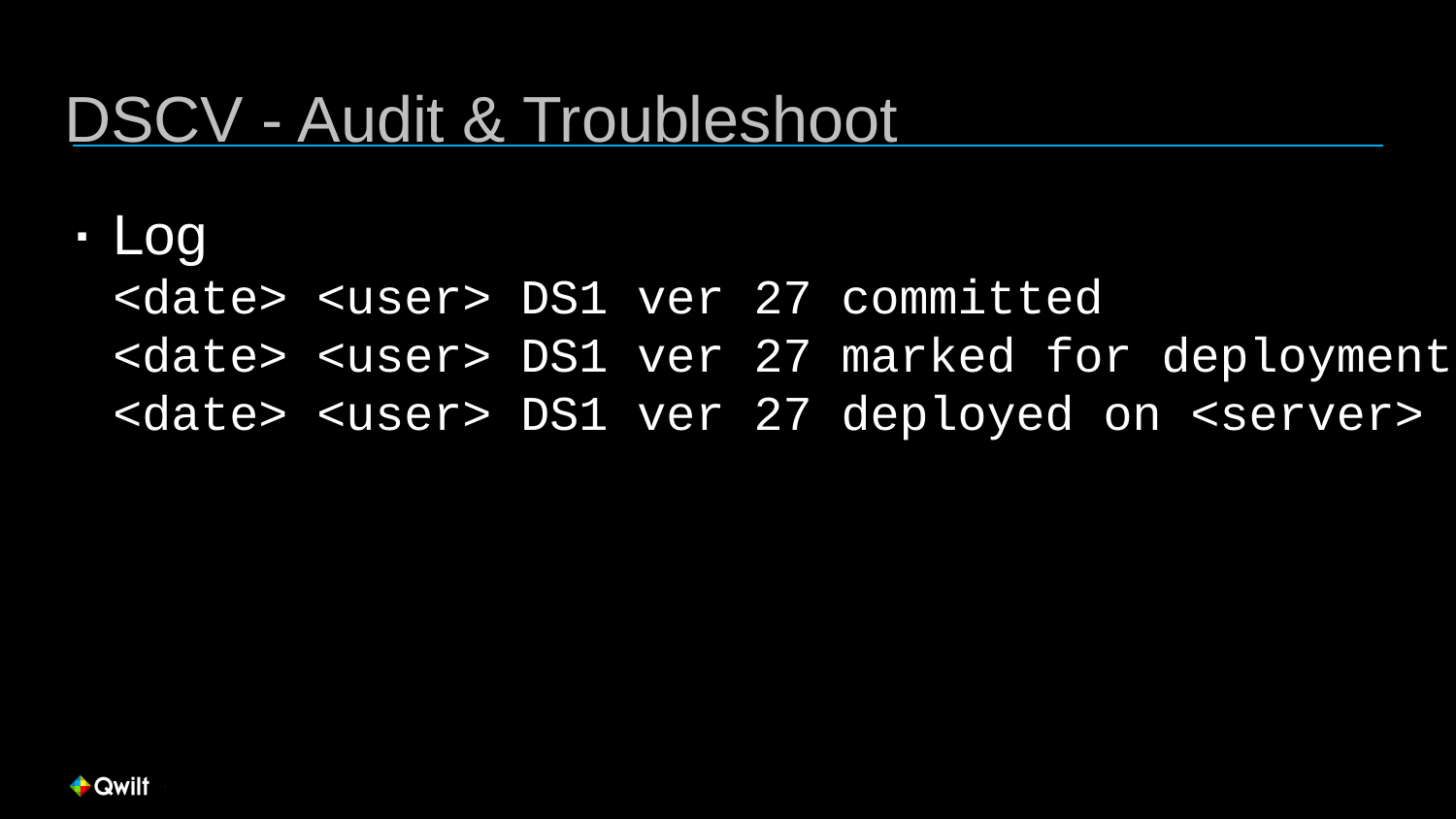

# DSCV - Audit & Troubleshoot
Log
<date> <user> DS1 ver 27 committed
<date> <user> DS1 ver 27 marked for deployment
<date> <user> DS1 ver 27 deployed on <server>